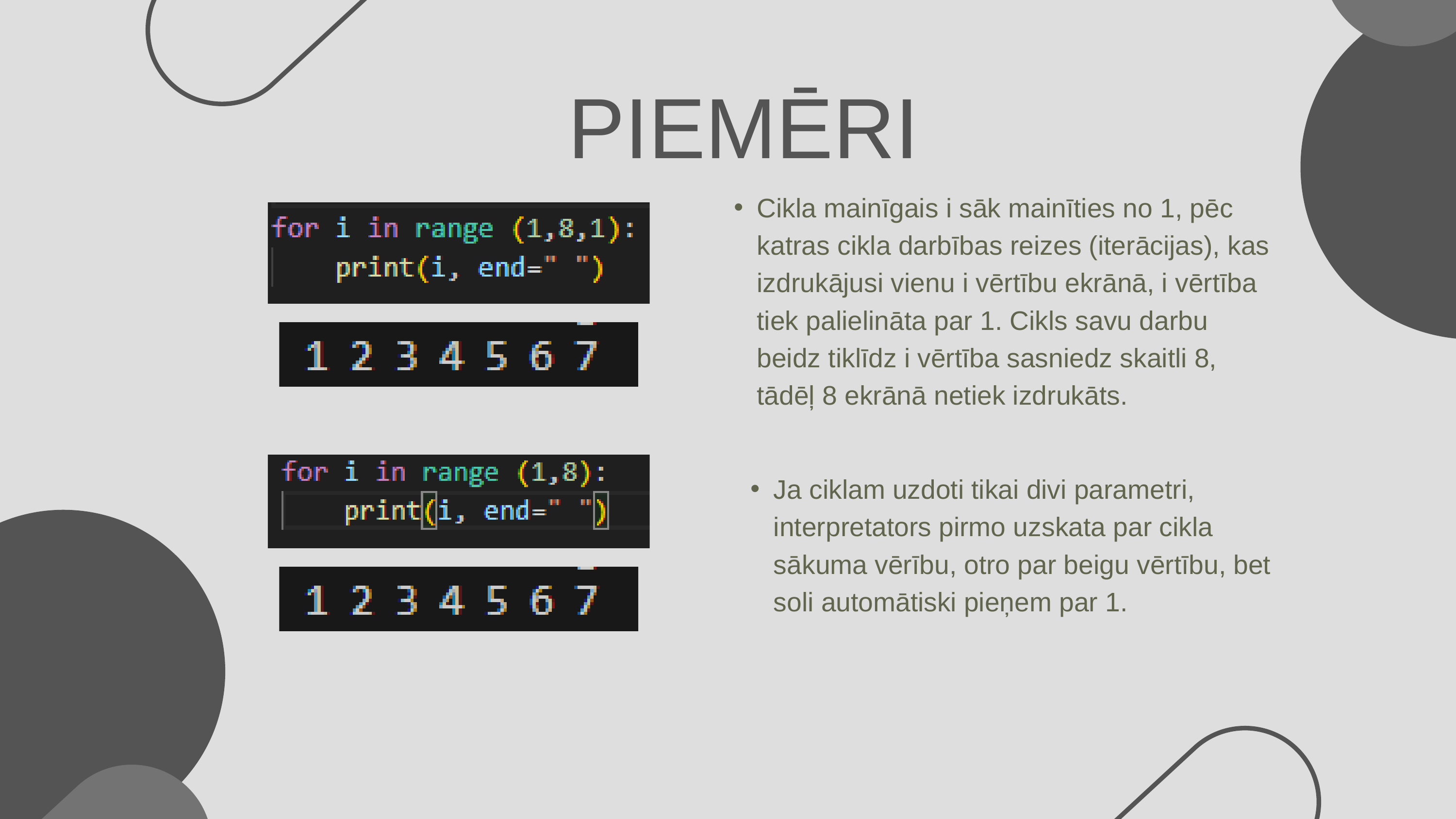

PIEMĒRI
Cikla mainīgais i sāk mainīties no 1, pēc katras cikla darbības reizes (iterācijas), kas izdrukājusi vienu i vērtību ekrānā, i vērtība tiek palielināta par 1. Cikls savu darbu beidz tiklīdz i vērtība sasniedz skaitli 8, tādēļ 8 ekrānā netiek izdrukāts.

Ja ciklam uzdoti tikai divi parametri, interpretators pirmo uzskata par cikla sākuma vērību, otro par beigu vērtību, bet soli automātiski pieņem par 1.